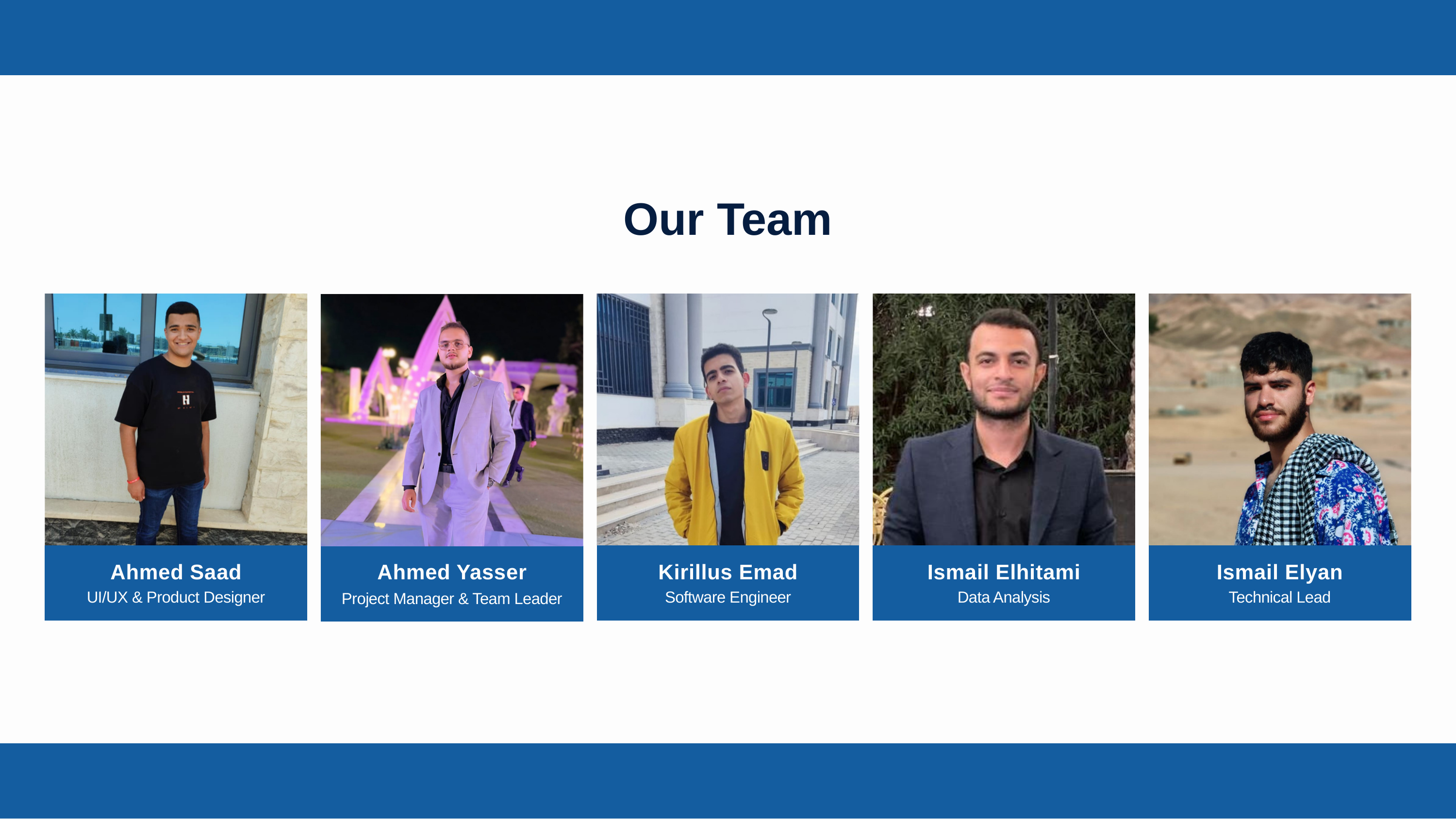

Our Team

Ahmed Saad
Ahmed Yasser
Kirillus Emad
Ismail Elhitami
Ismail Elyan
UI/UX & Product Designer
Software Engineer
Data Analysis
Technical Lead
Project Manager & Team Leader